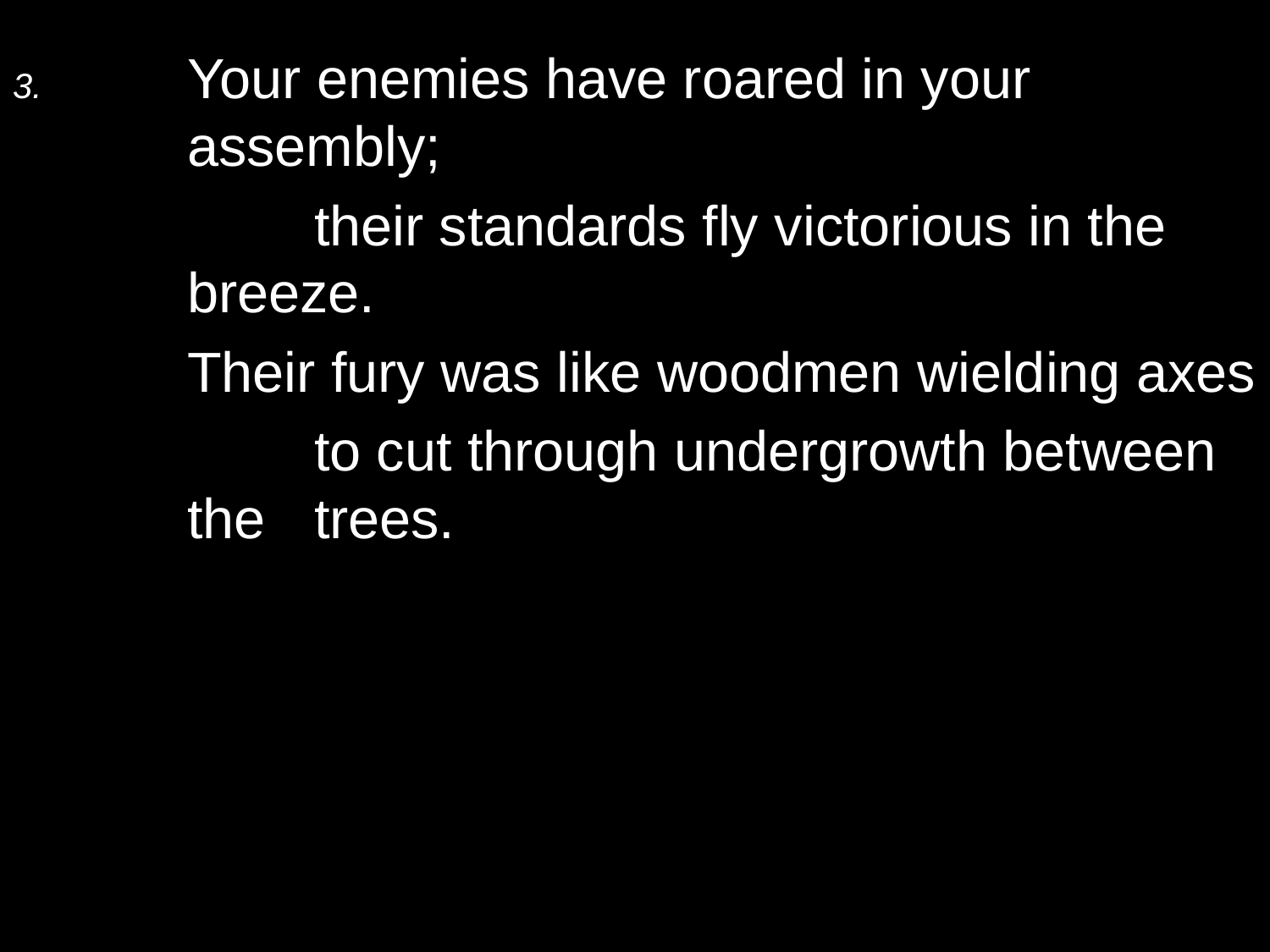

3.	Your enemies have roared in your assembly;
		their standards fly victorious in the breeze.
	Their fury was like woodmen wielding axes
		to cut through undergrowth between the 	trees.